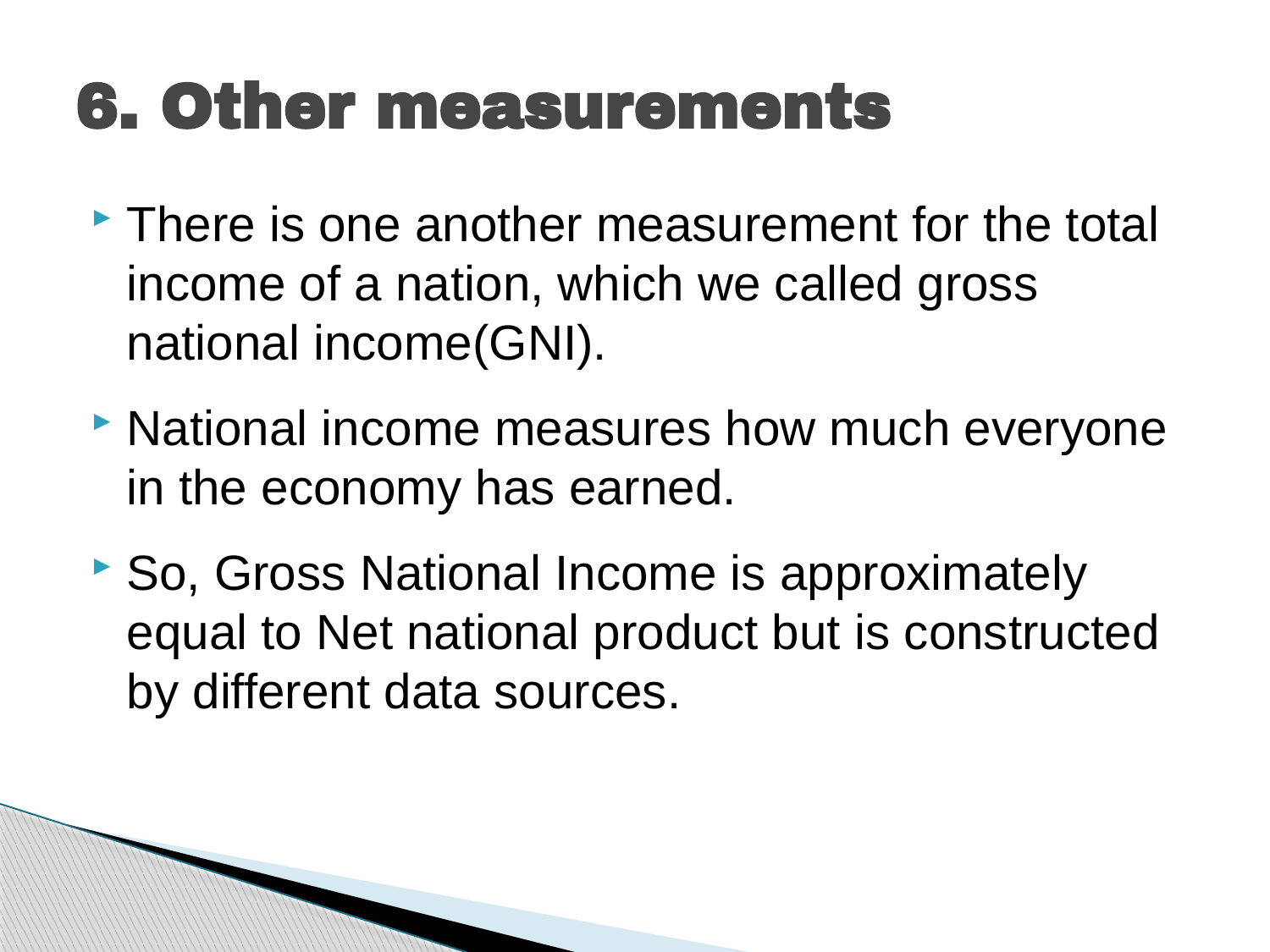

# 6. Other measurements
There is one another measurement for the total income of a nation, which we called gross national income(GNI).
National income measures how much everyone in the economy has earned.
So, Gross National Income is approximately equal to Net national product but is constructed by different data sources.